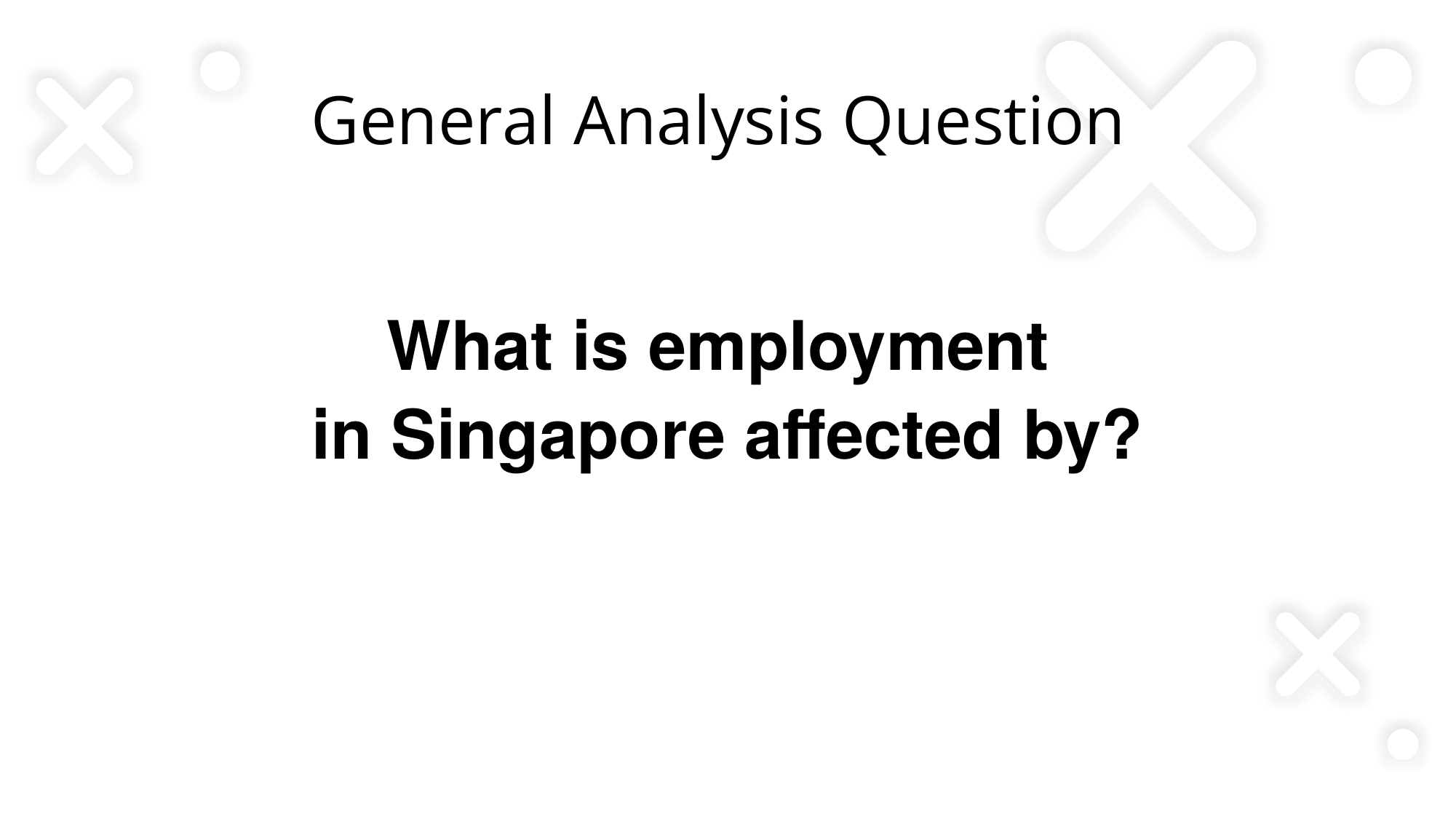

# General Analysis Question

What is employment
in Singapore affected by?